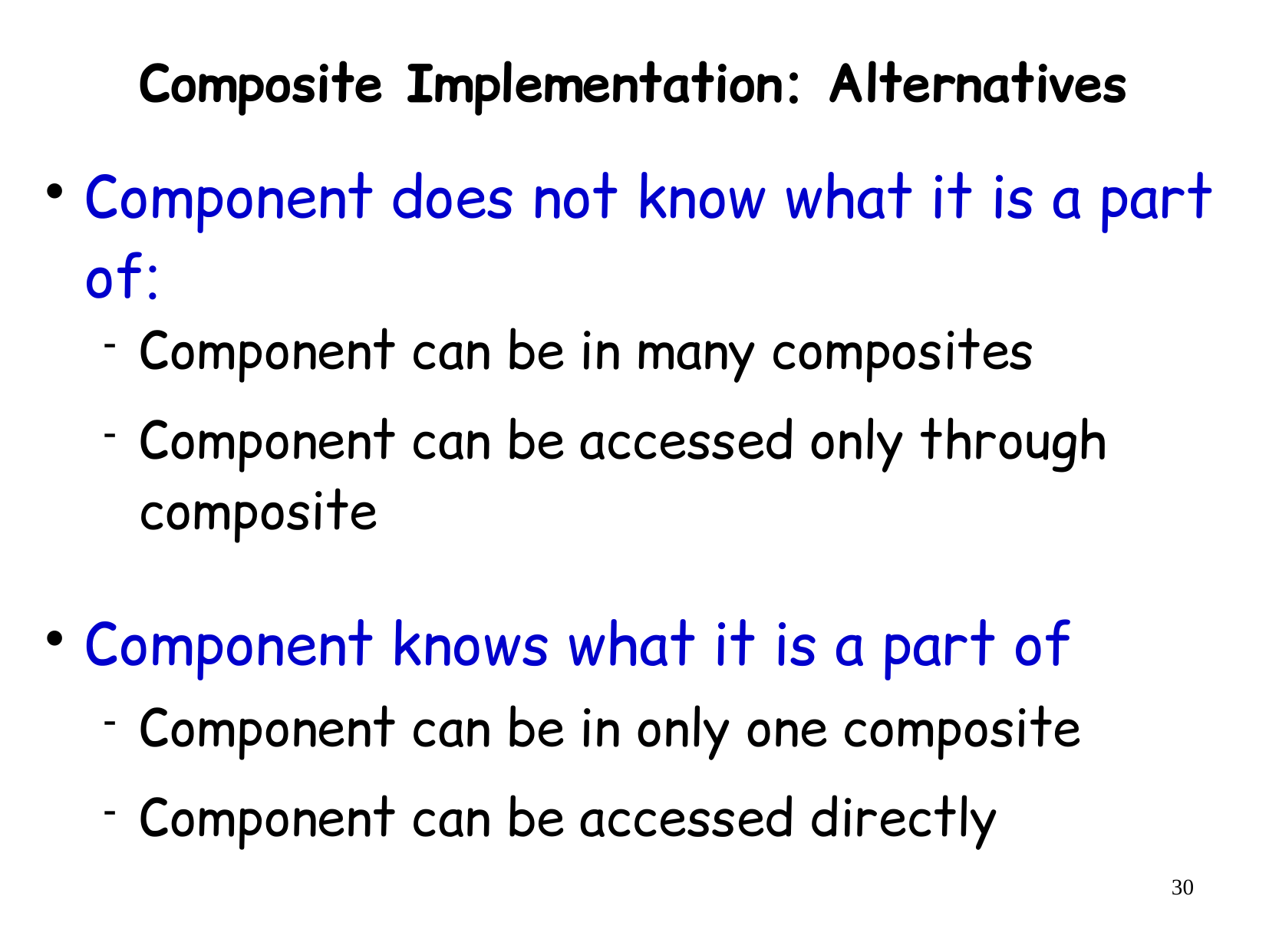

# Composite Implementation: Alternatives
Component does not know what it is a part of:
Component can be in many composites
Component can be accessed only through composite
Component knows what it is a part of
Component can be in only one composite
Component can be accessed directly